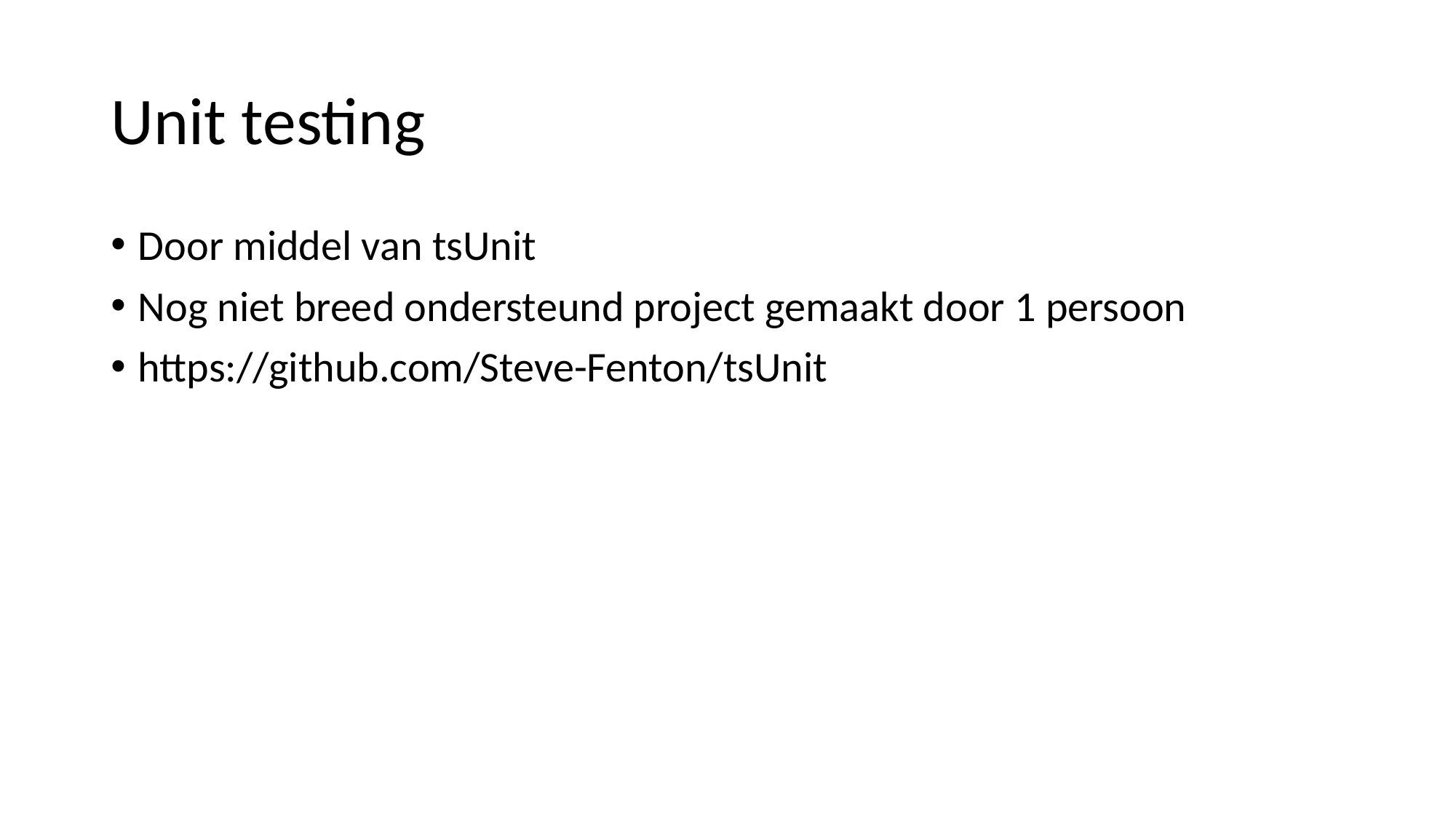

# Unit testing
Door middel van tsUnit
Nog niet breed ondersteund project gemaakt door 1 persoon
https://github.com/Steve-Fenton/tsUnit